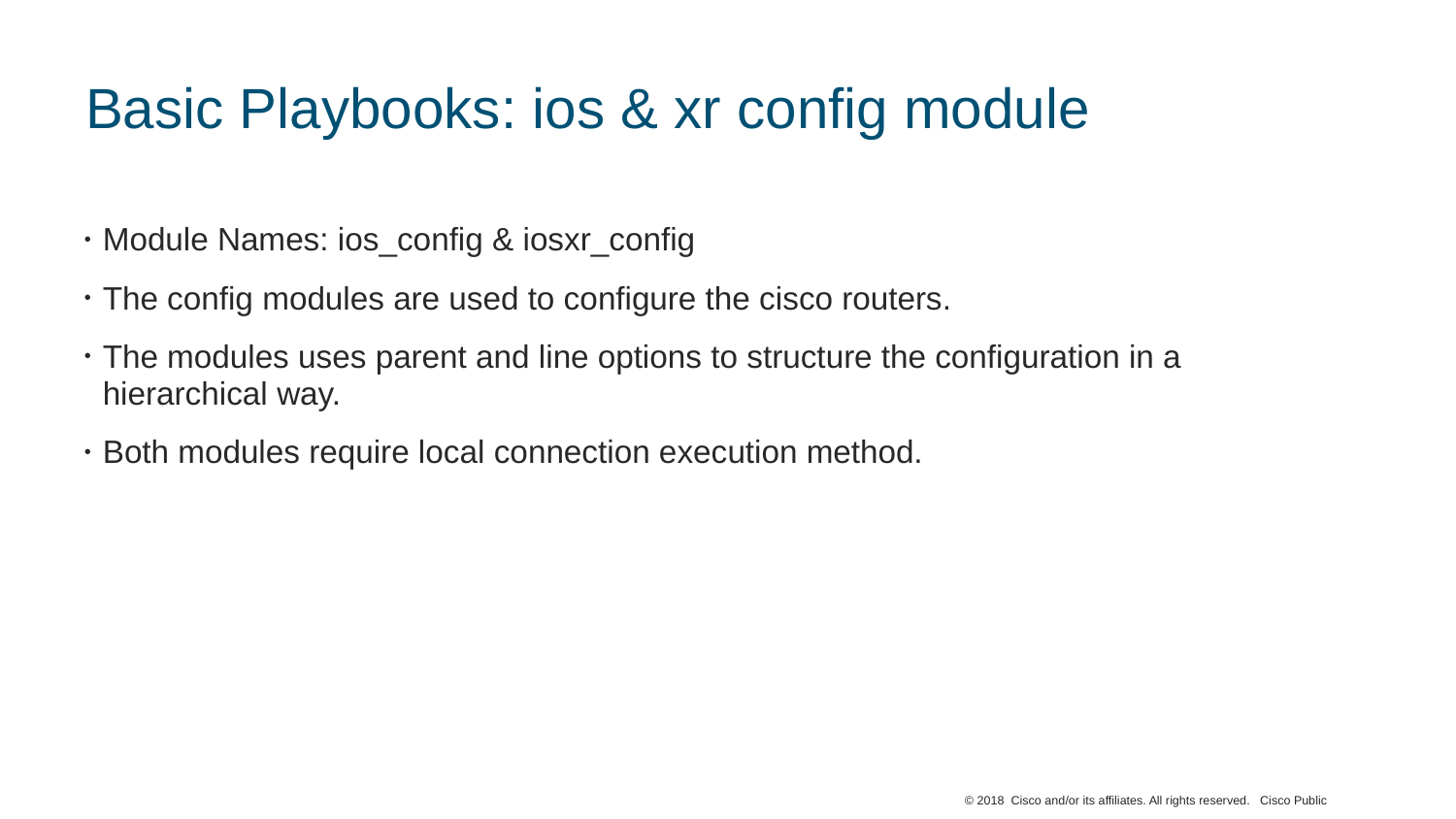

# Basic Playbooks: ios & xr config module
Module Names: ios_config & iosxr_config
The config modules are used to configure the cisco routers.
The modules uses parent and line options to structure the configuration in a hierarchical way.
Both modules require local connection execution method.